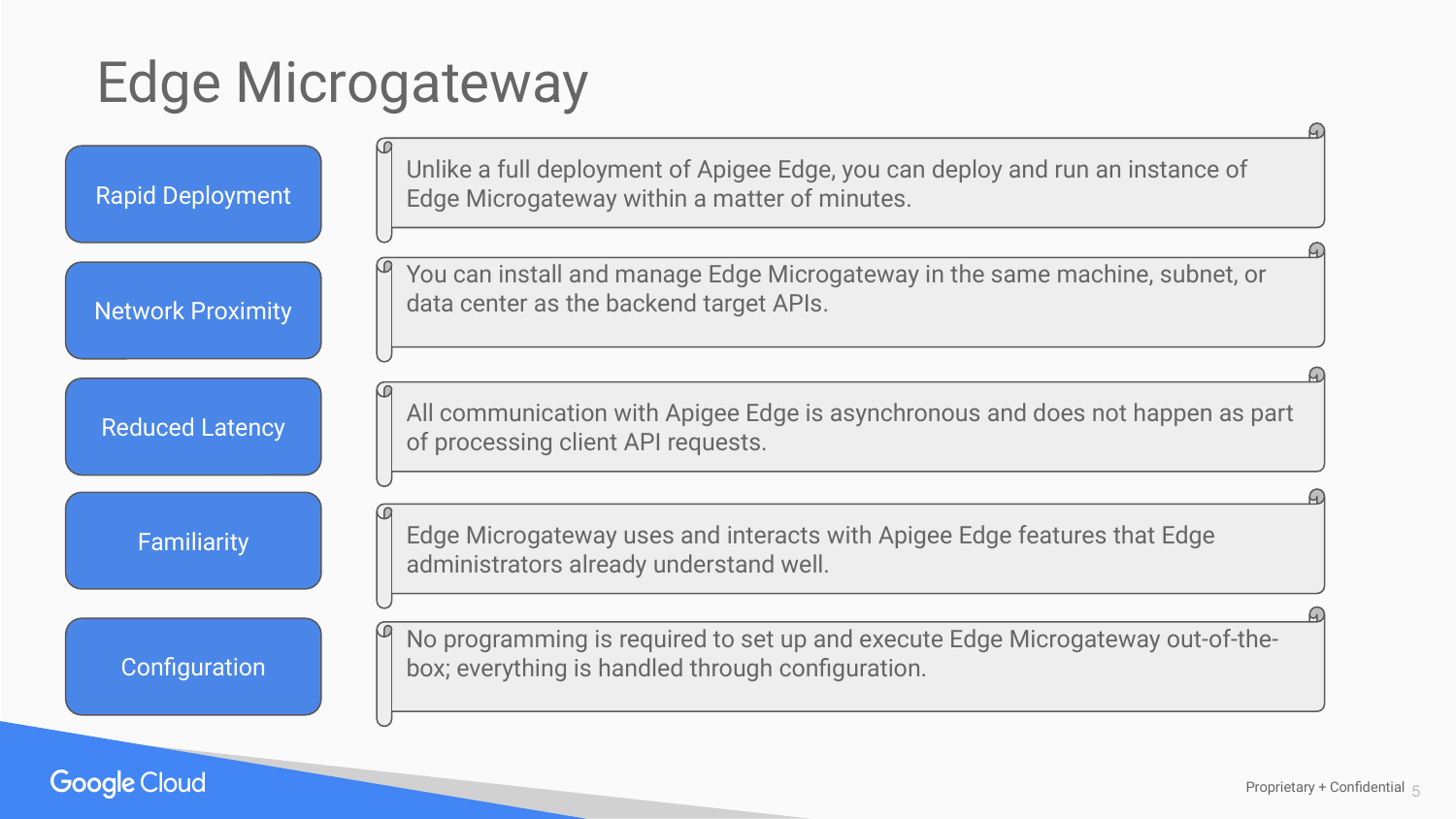

Edge Microgateway

Unlike a full deployment of Apigee Edge, you can deploy and run an instance of Edge Microgateway within a matter of minutes.
Rapid Deployment
You can install and manage Edge Microgateway in the same machine, subnet, or data center as the backend target APIs.

Network Proximity
All communication with Apigee Edge is asynchronous and does not happen as part of processing client API requests.
Reduced Latency
Edge Microgateway uses and interacts with Apigee Edge features that Edge administrators already understand well.
Familiarity
No programming is required to set up and execute Edge Microgateway out-of-the-box; everything is handled through configuration.

Configuration
5